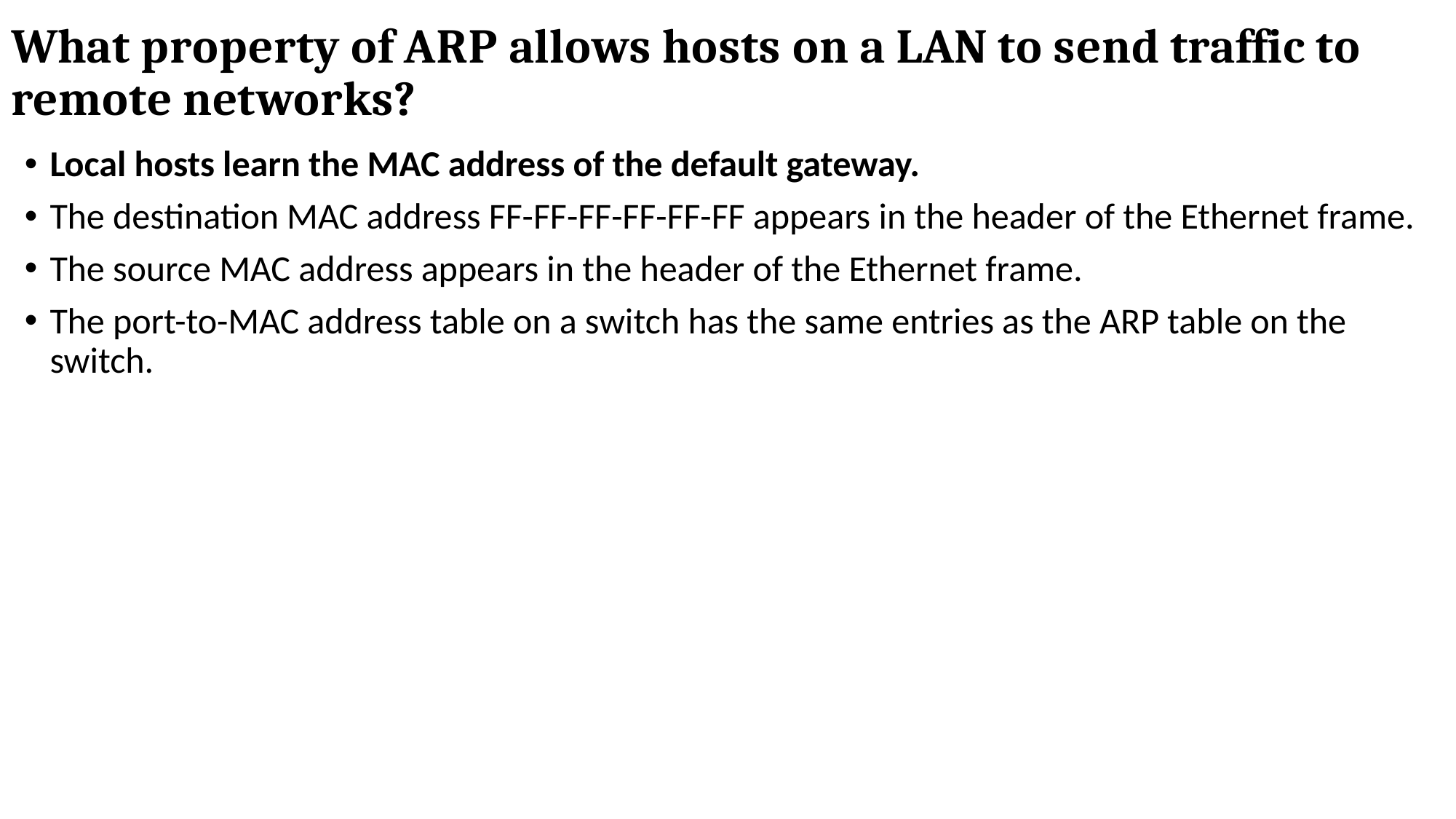

# What property of ARP allows hosts on a LAN to send traffic to remote networks?
Local hosts learn the MAC address of the default gateway.
The destination MAC address FF-FF-FF-FF-FF-FF appears in the header of the Ethernet frame.
The source MAC address appears in the header of the Ethernet frame.
The port-to-MAC address table on a switch has the same entries as the ARP table on the switch.